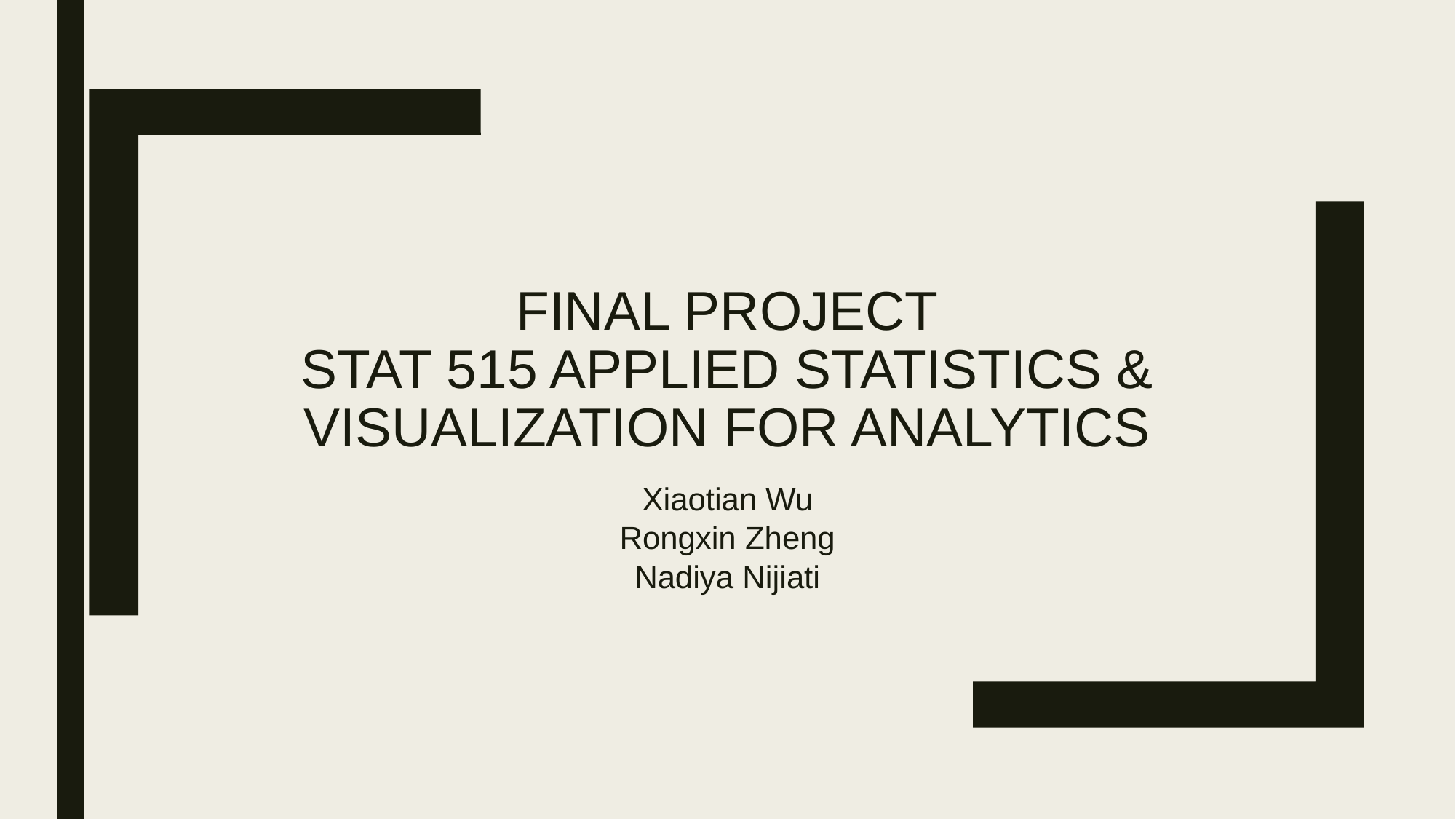

# FINAL PROJECT STAT 515 APPLIED STATISTICS & VISUALIZATION FOR ANALYTICS
Xiaotian Wu
Rongxin Zheng
Nadiya Nijiati